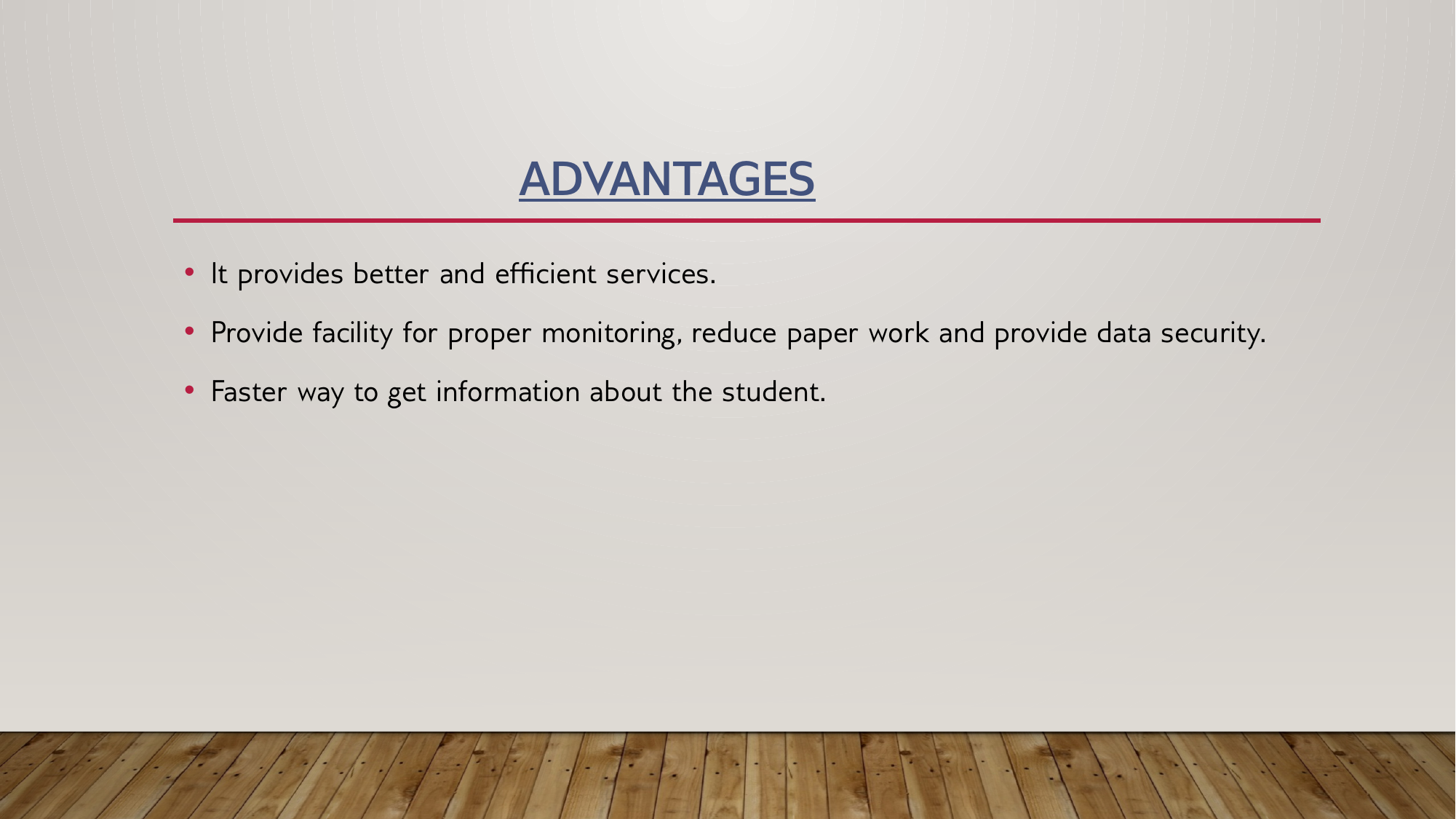

# ADVANTAGES
It provides better and efficient services.
Provide facility for proper monitoring, reduce paper work and provide data security.
Faster way to get information about the student.